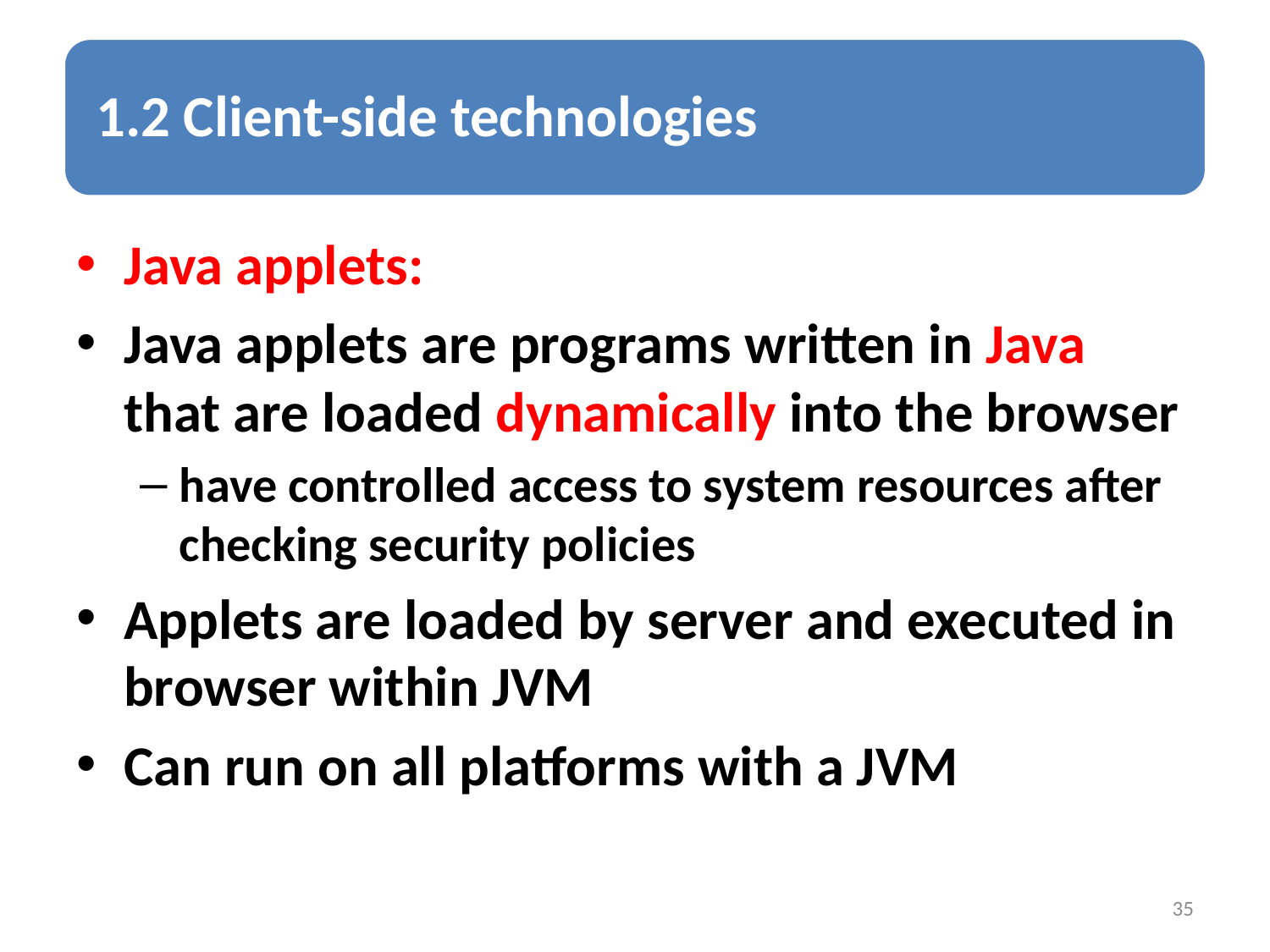

1.2 Client-side technologies
Java applets:
Java applets are programs written in Java that are loaded dynamically into the browser
have controlled access to system resources after checking security policies
Applets are loaded by server and executed in browser within JVM
Can run on all platforms with a JVM

35